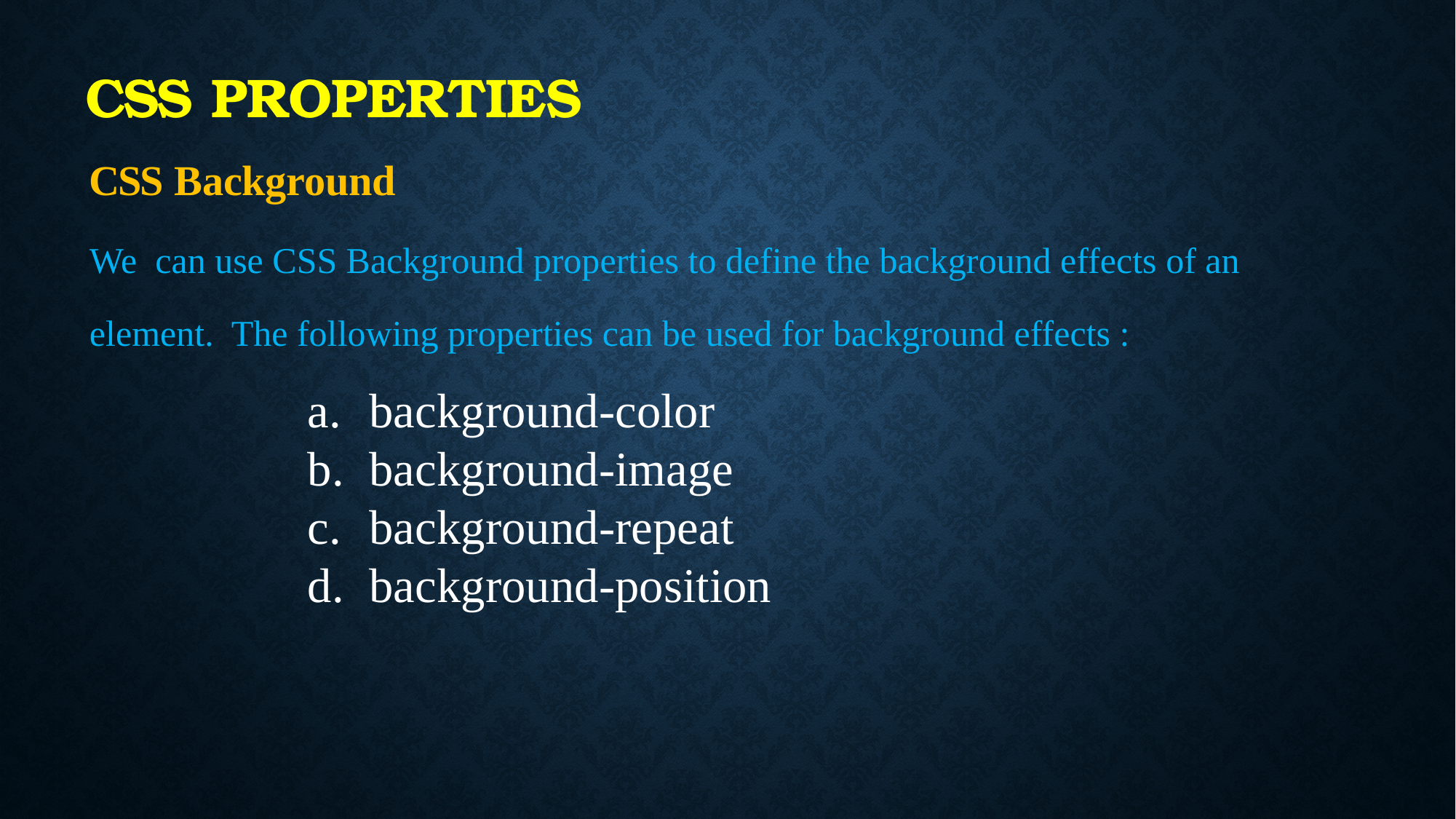

# CSS Properties
CSS Background
We  can use CSS Background properties to define the background effects of an element.  The following properties can be used for background effects :
background-color
background-image
background-repeat
background-position